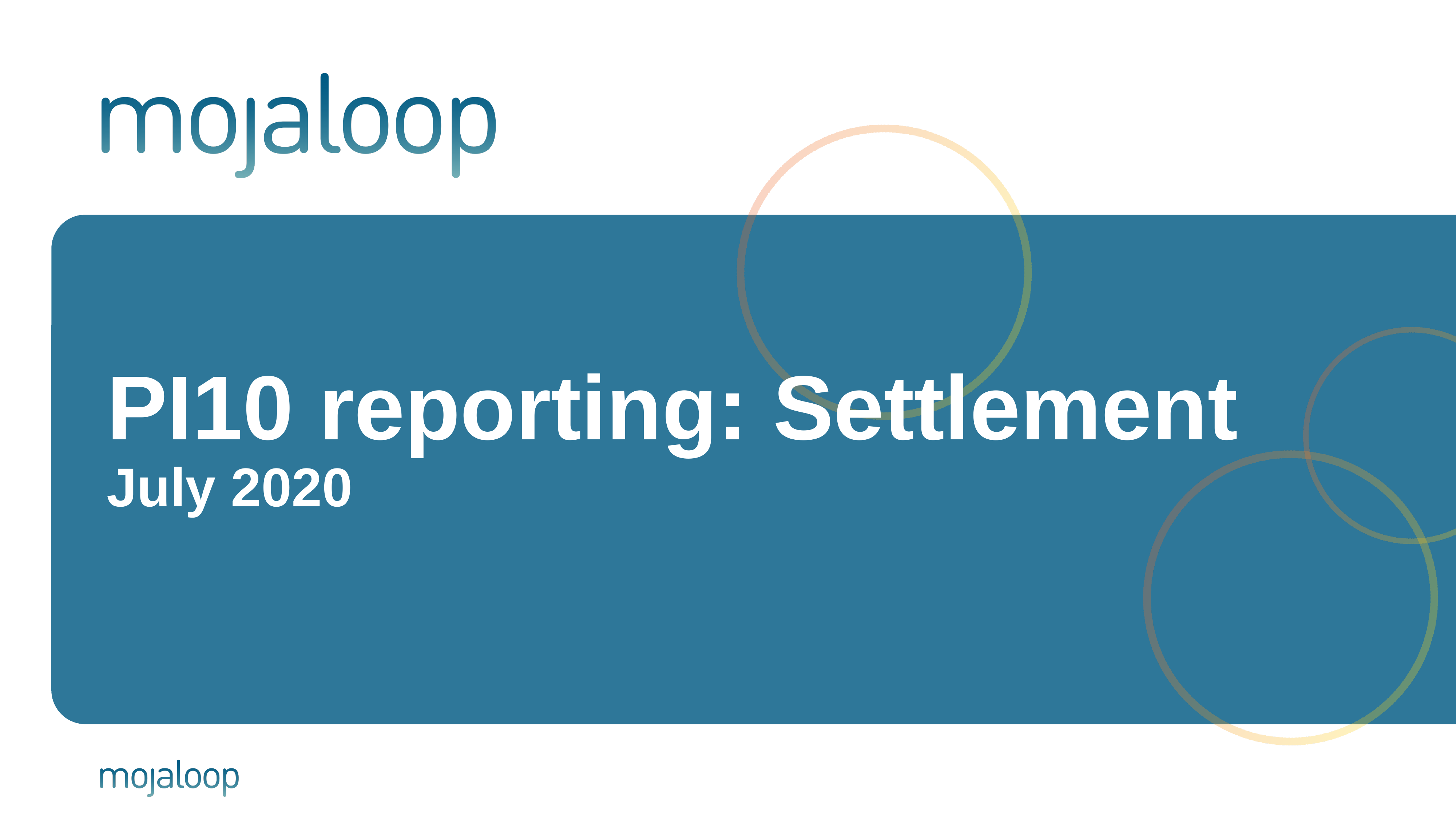

# PI10 reporting: Settlement July 2020
1